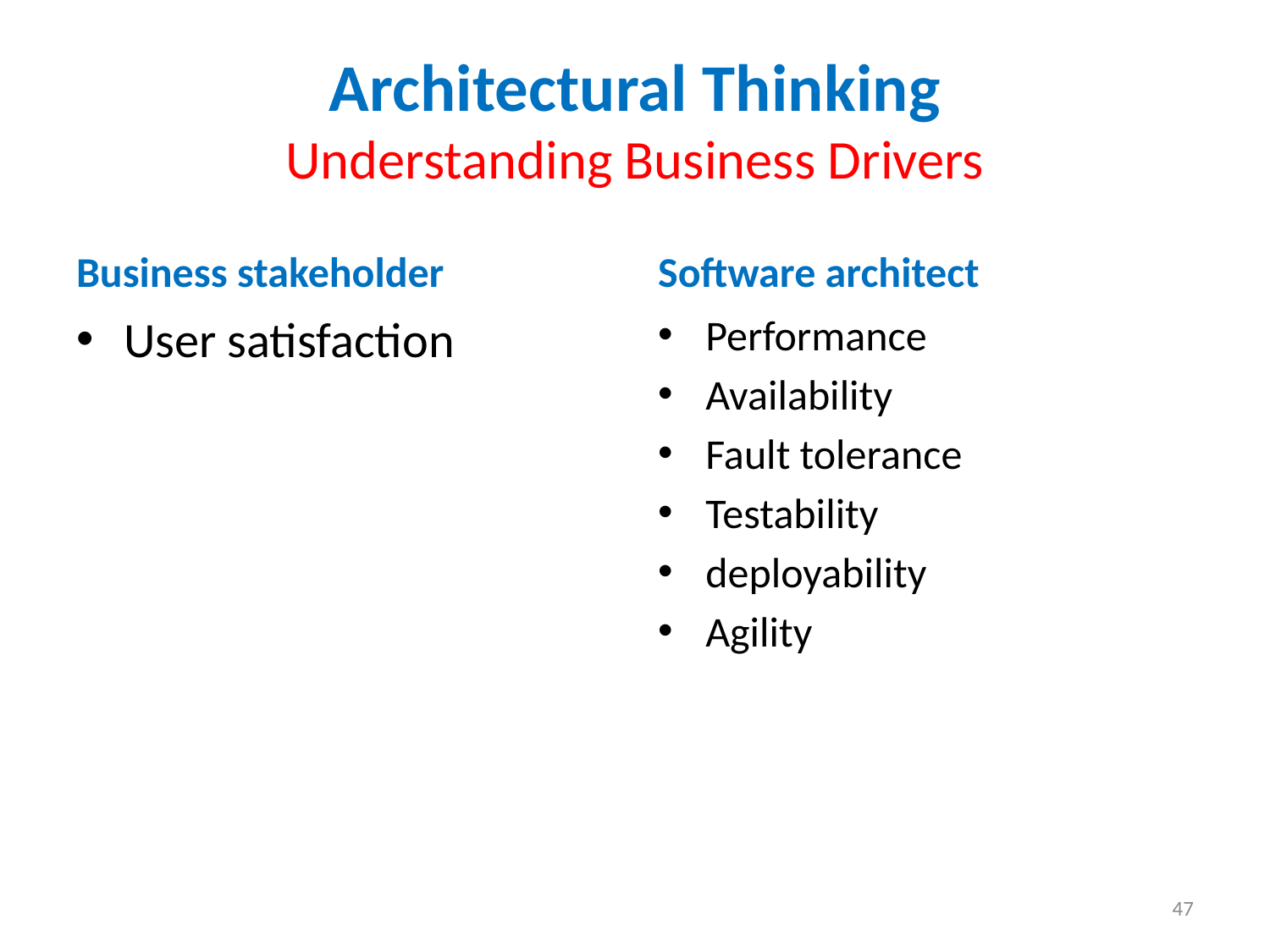

# Architectural Thinking Understanding Business Drivers
Business stakeholder
Software architect
User satisfaction
Performance
Availability
Fault tolerance
Testability
deployability
Agility

47